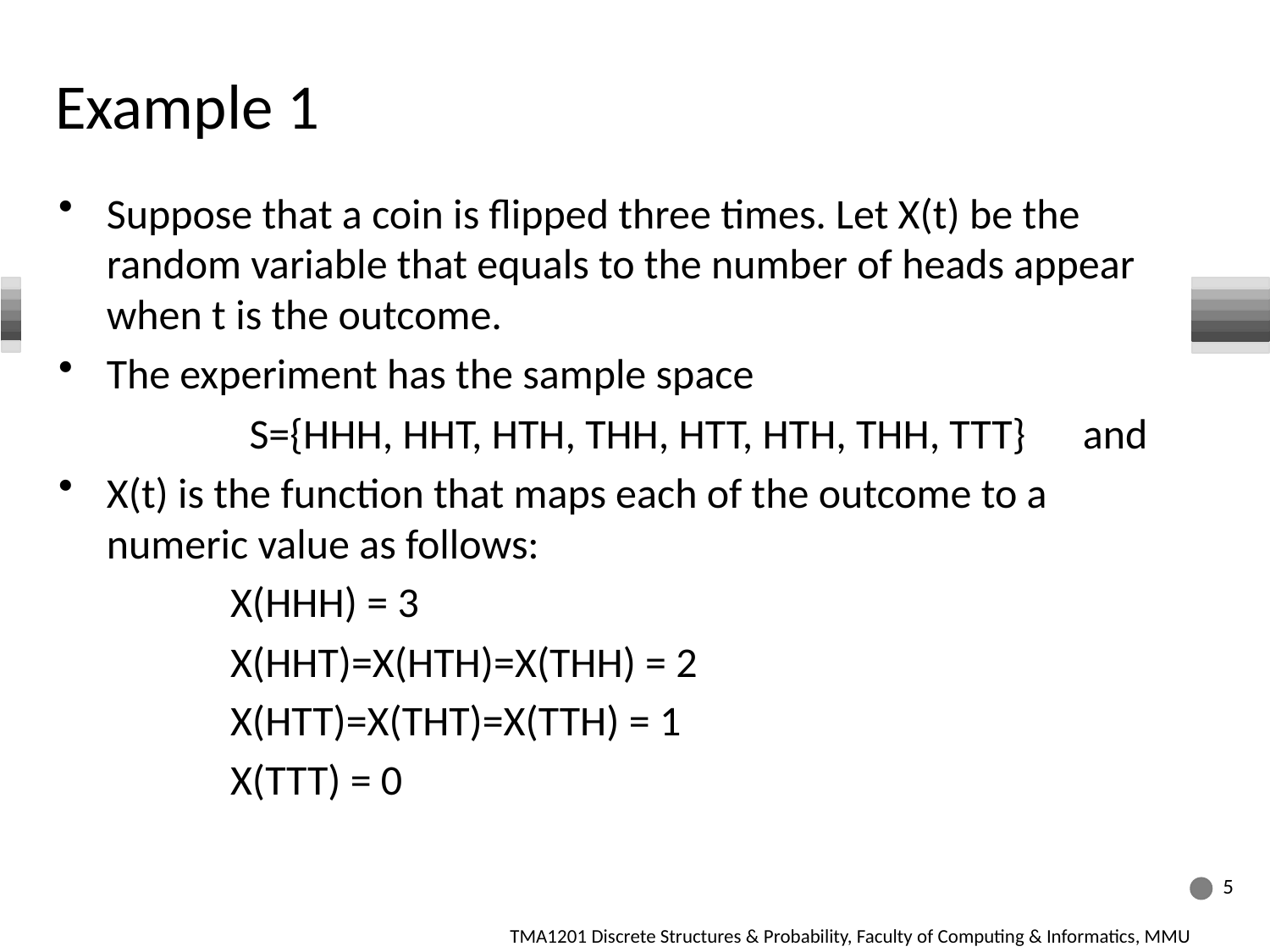

# Example 1
Suppose that a coin is flipped three times. Let X(t) be the random variable that equals to the number of heads appear when t is the outcome.
The experiment has the sample space
                    S={HHH, HHT, HTH, THH, HTT, HTH, THH, TTT}      and
X(t) is the function that maps each of the outcome to a numeric value as follows:
                  X(HHH) = 3
                  X(HHT)=X(HTH)=X(THH) = 2
                  X(HTT)=X(THT)=X(TTH) = 1
                  X(TTT) = 0

5
TMA1201 Discrete Structures & Probability, Faculty of Computing & Informatics, MMU